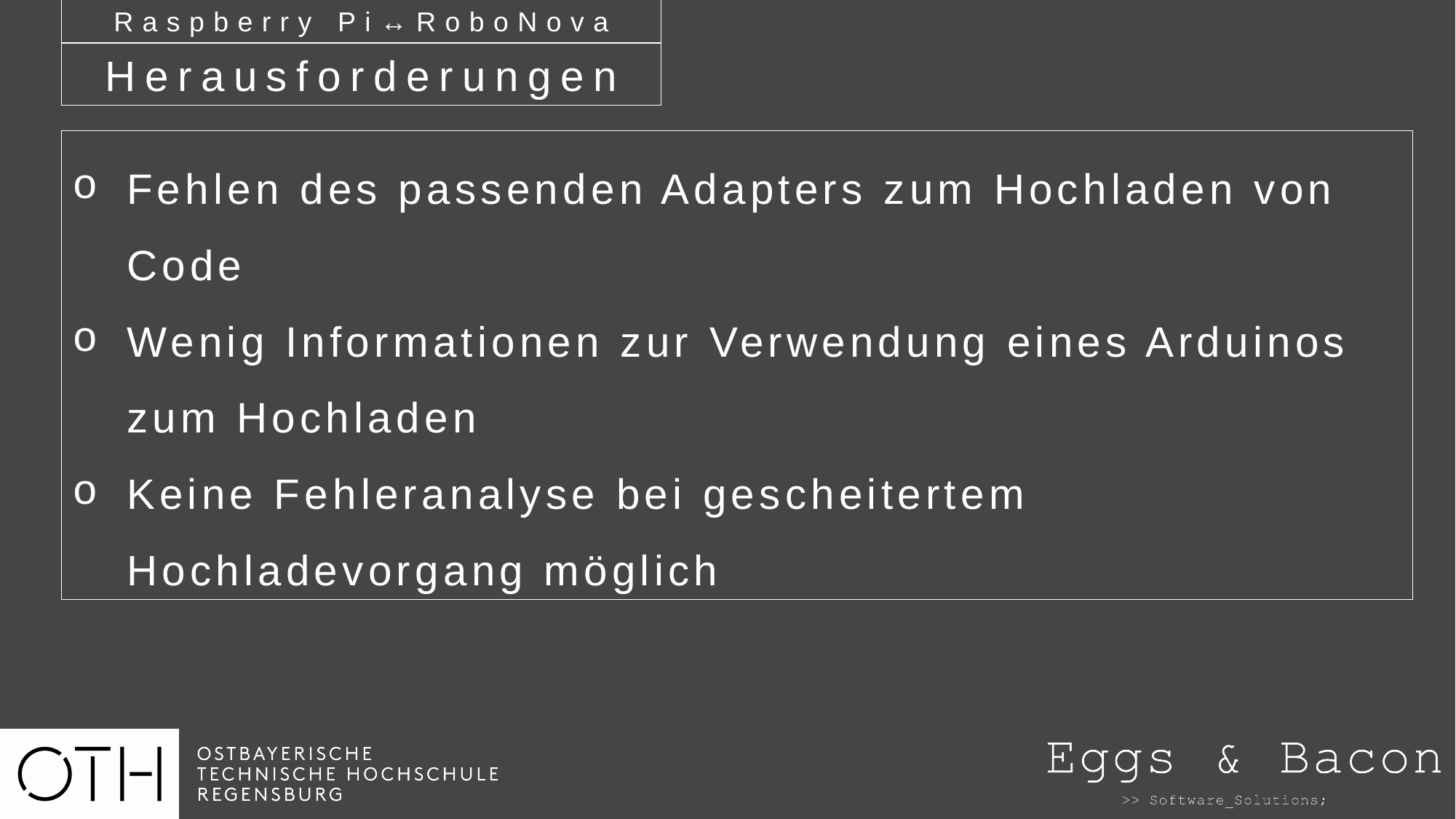

Raspberry Pi↔RoboNova
Herausforderungen
Fehlen des passenden Adapters zum Hochladen von Code
Wenig Informationen zur Verwendung eines Arduinos zum Hochladen
Keine Fehleranalyse bei gescheitertem Hochladevorgang möglich